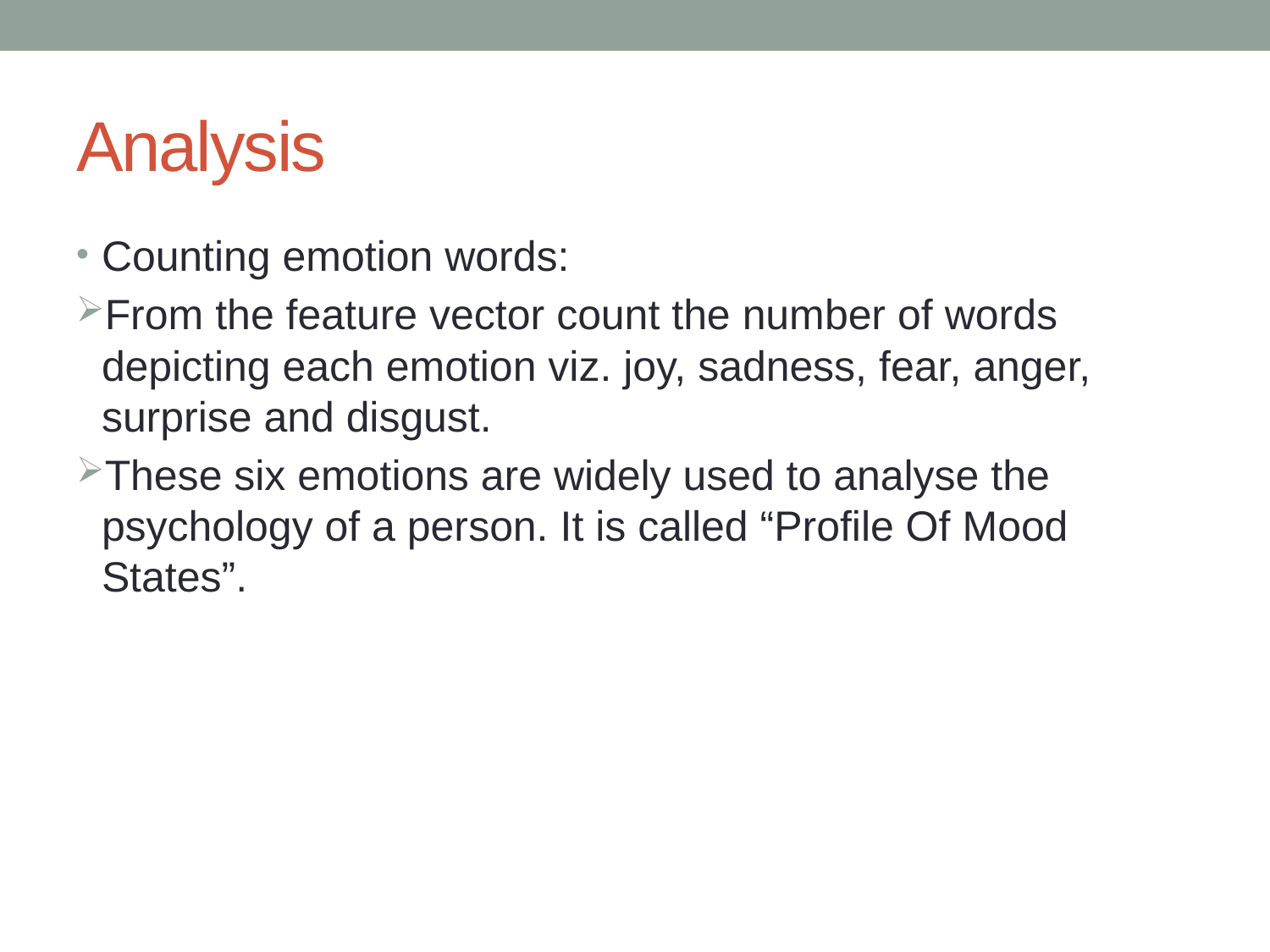

# Analysis
Counting emotion words:
From the feature vector count the number of words depicting each emotion viz. joy, sadness, fear, anger, surprise and disgust.
These six emotions are widely used to analyse the psychology of a person. It is called “Profile Of Mood States”.